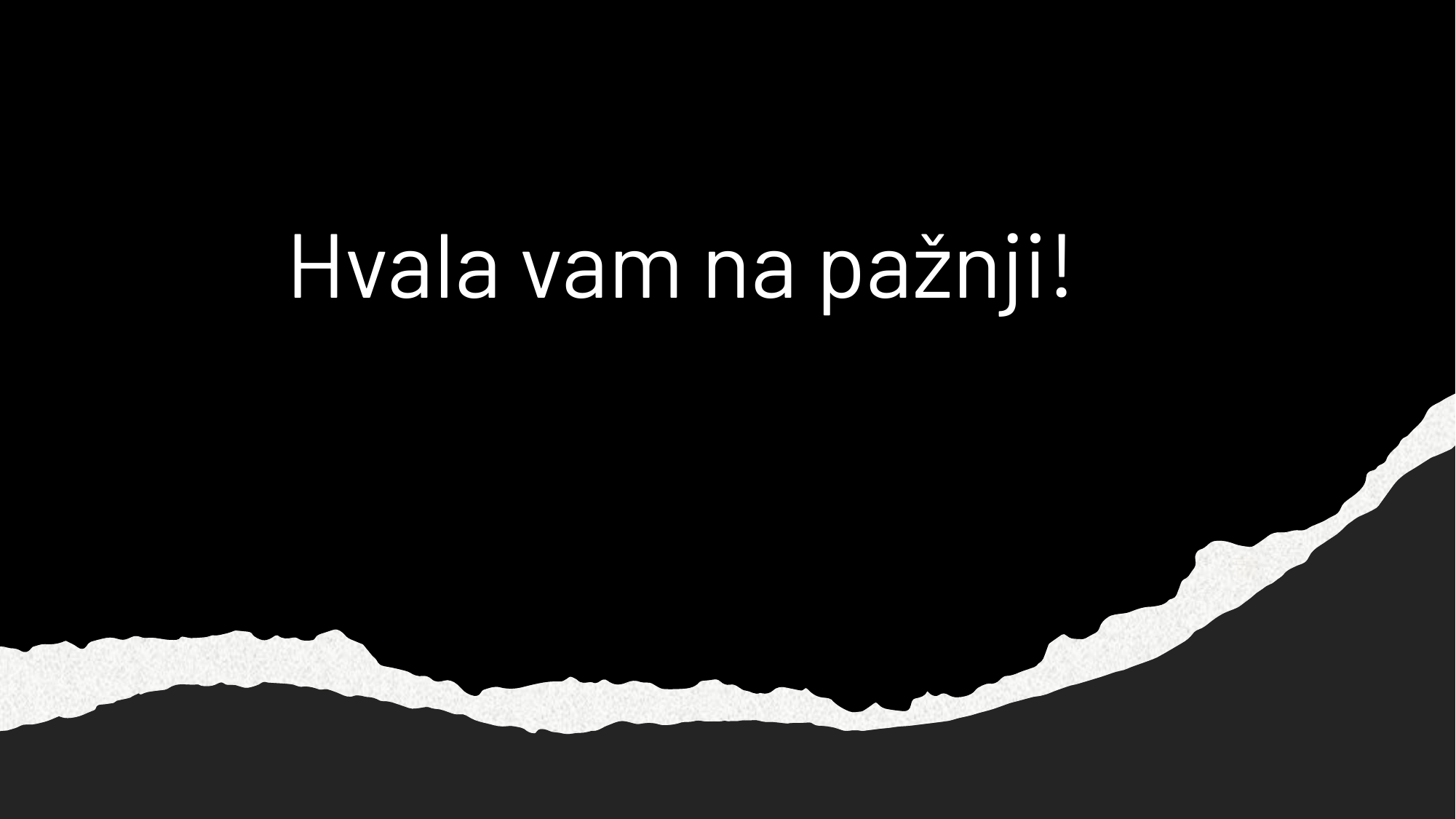

Hvala na pažnji!
#
Hvala vam na pažnji!